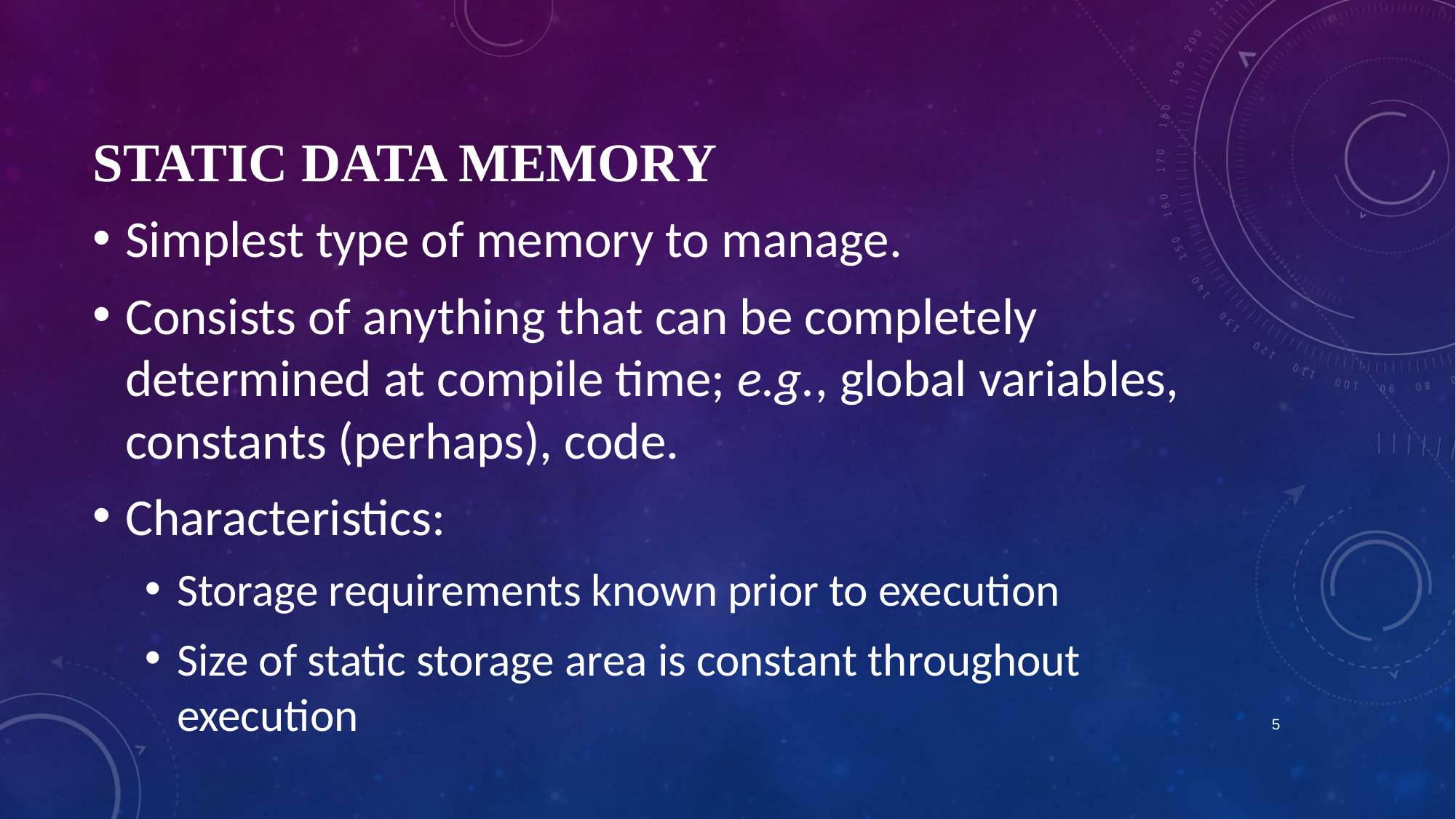

# Static Data Memory
Simplest type of memory to manage.
Consists of anything that can be completely determined at compile time; e.g., global variables, constants (perhaps), code.
Characteristics:
Storage requirements known prior to execution
Size of static storage area is constant throughout execution
5